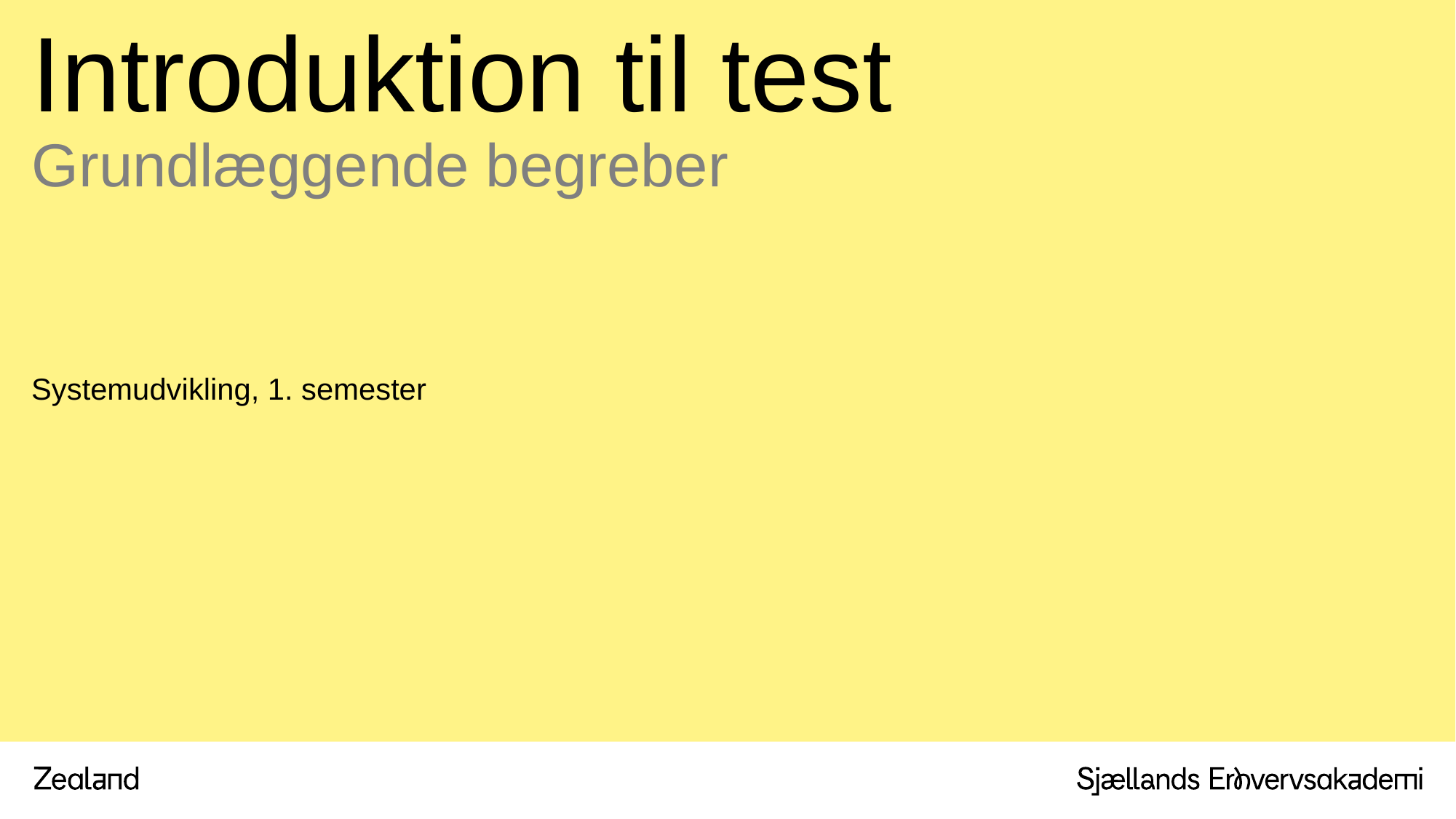

# Introduktion til test Grundlæggende begreber
Systemudvikling, 1. semester
.